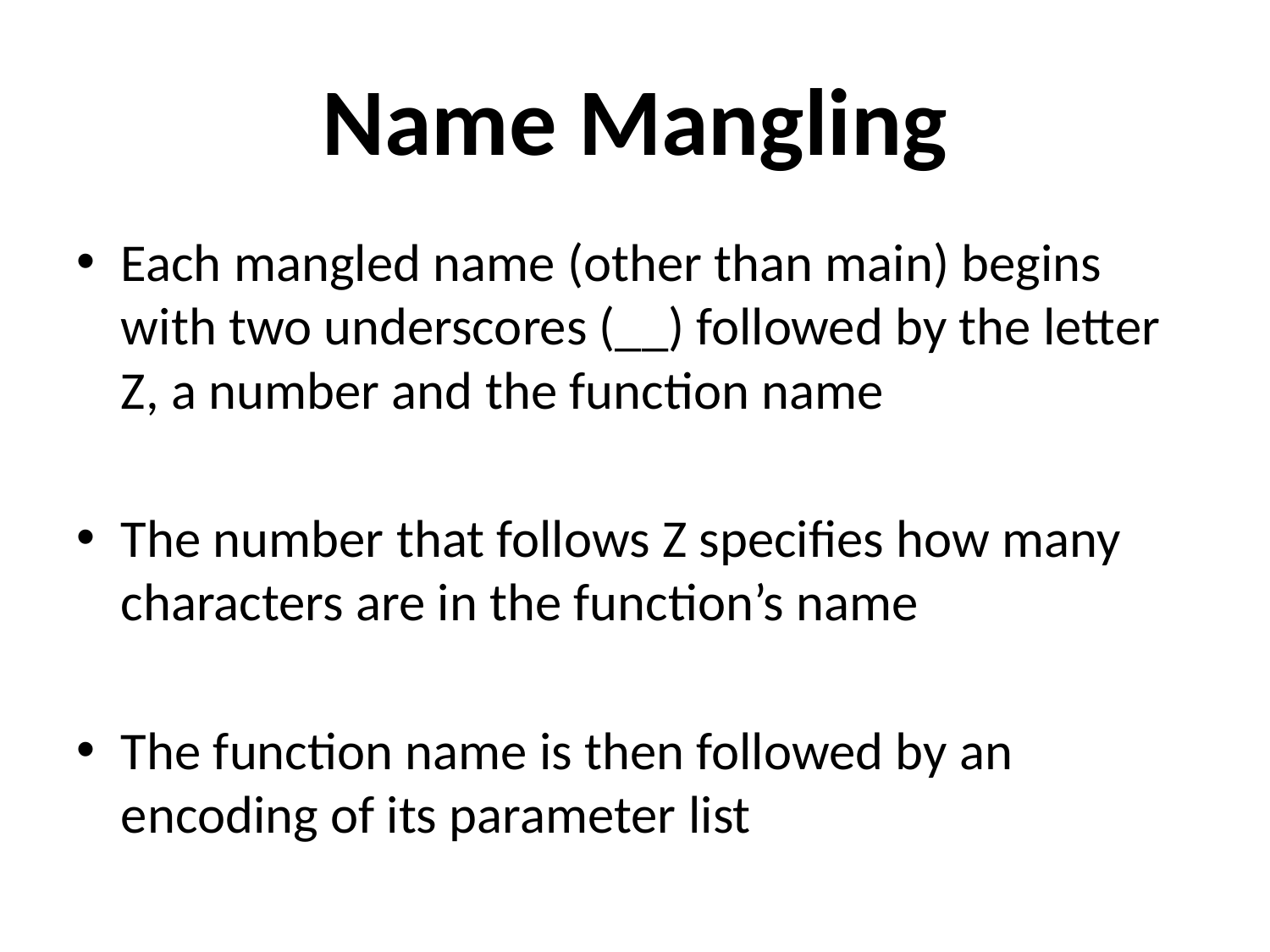

# Name Mangling
Each mangled name (other than main) begins with two underscores (__) followed by the letter Z, a number and the function name

The number that follows Z specifies how many characters are in the function’s name

The function name is then followed by an encoding of its parameter list